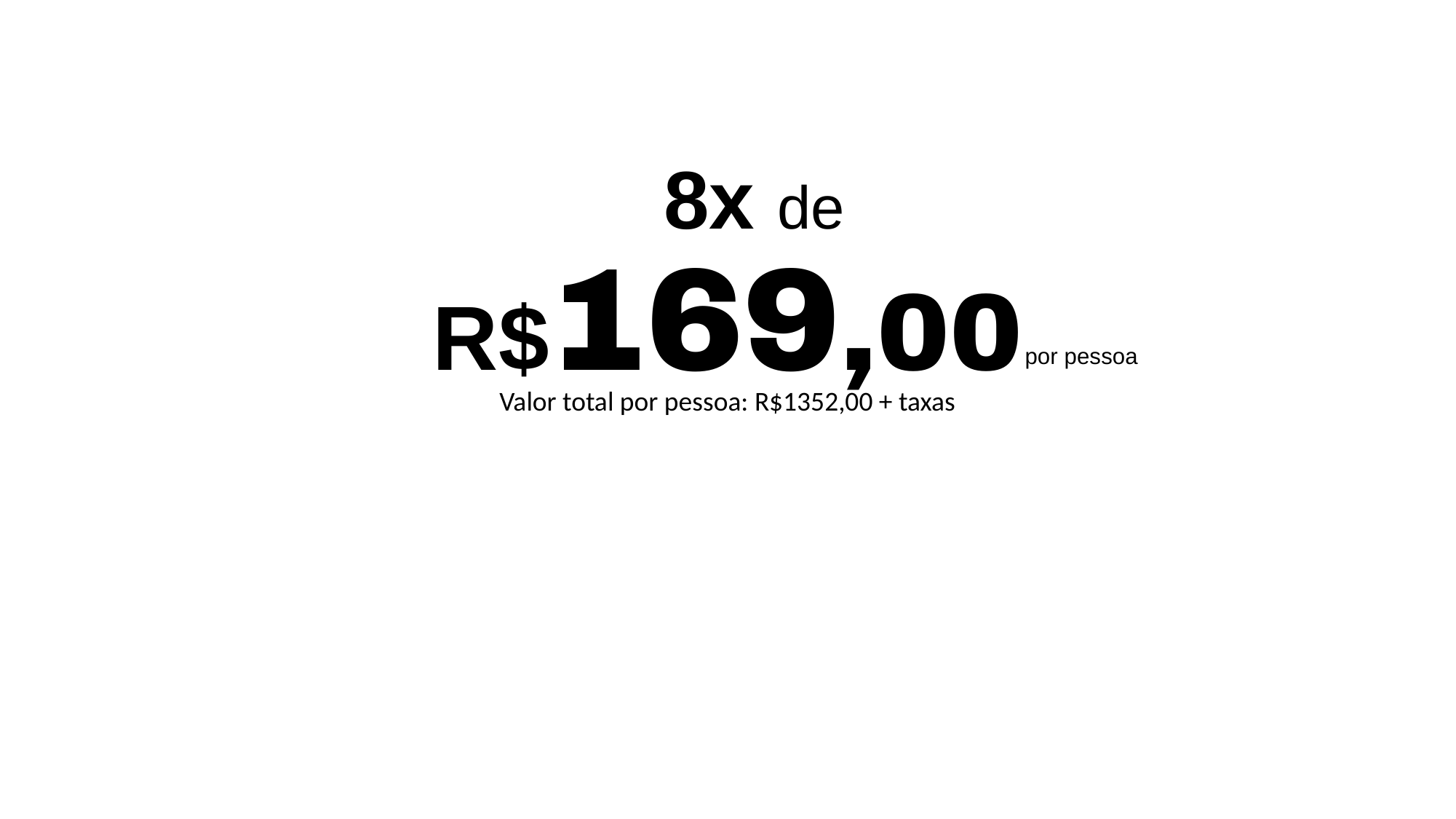

# R$169,00
8x de
por pessoa
Valor total por pessoa: R$1352,00 + taxas